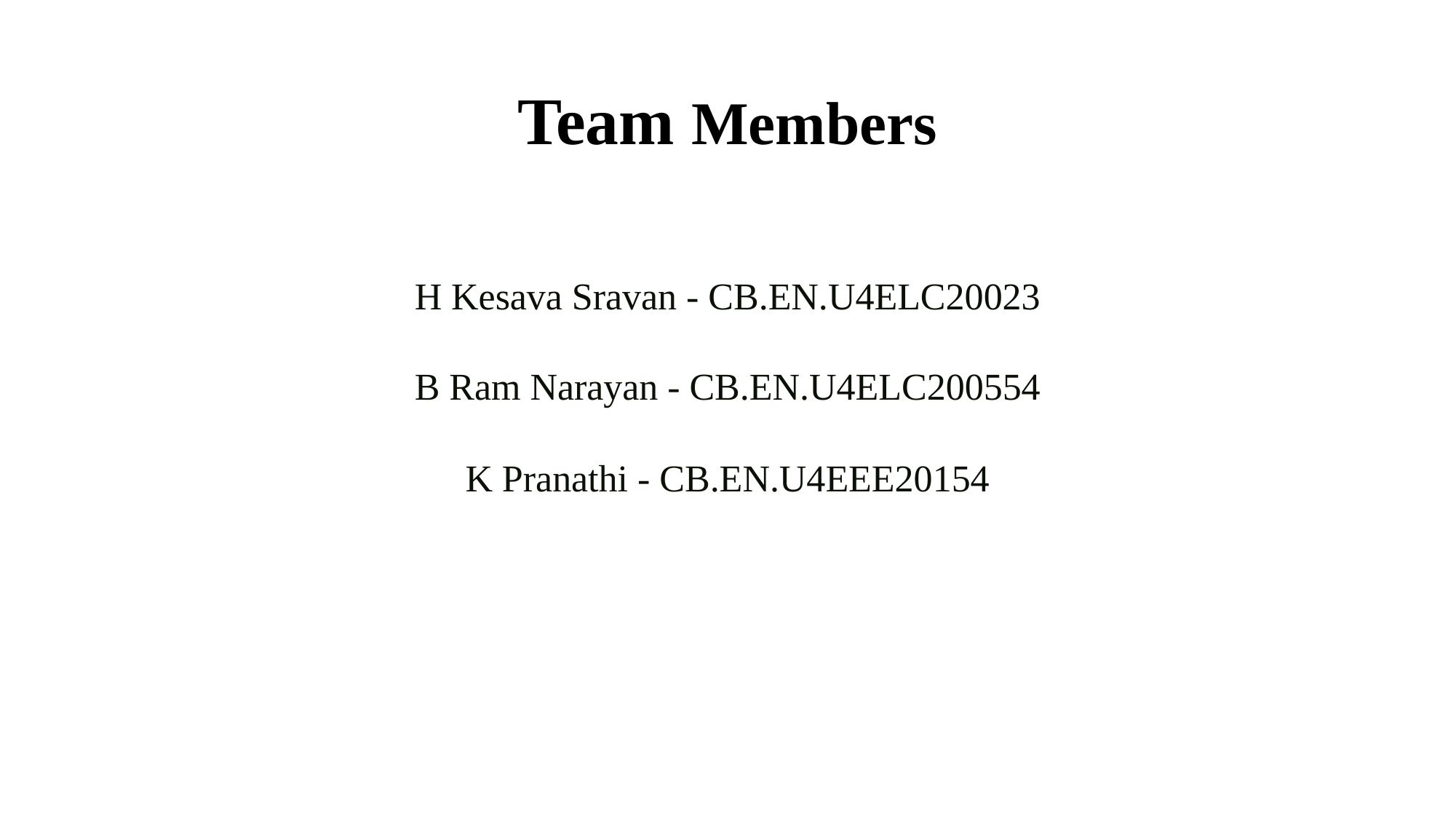

# Team Members
H Kesava Sravan - CB.EN.U4ELC20023
B Ram Narayan - CB.EN.U4ELC200554
K Pranathi - CB.EN.U4EEE20154